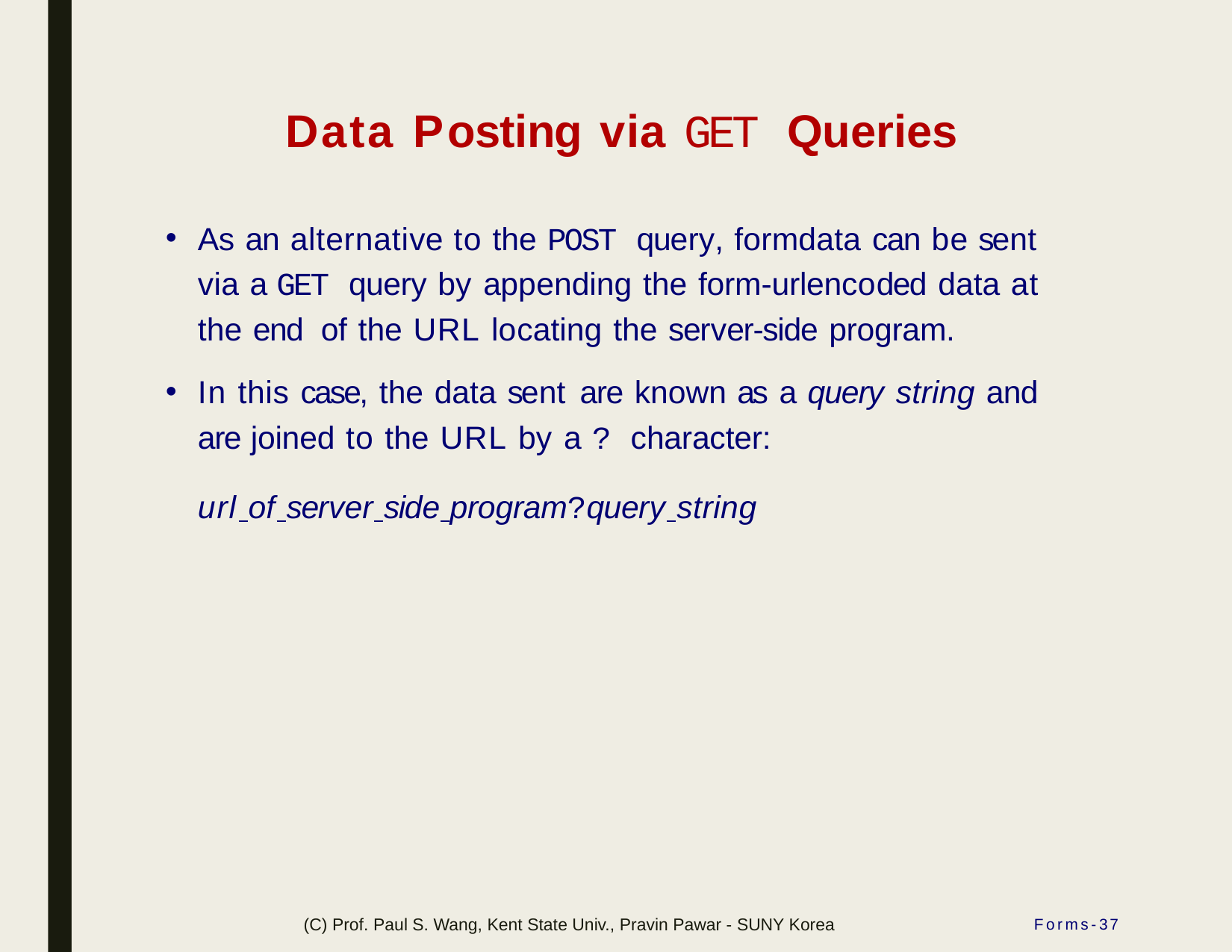

# Data Posting via GET Queries
As an alternative to the POST query, formdata can be sent via a GET query by appending the form-urlencoded data at the end  of the URL locating the server-side program.

In this case, the data sent are known as a query string and are joined to the URL by a ? character:

url of server side program?query string
(C) Prof. Paul S. Wang, Kent State Univ., Pravin Pawar - SUNY Korea
Forms-37